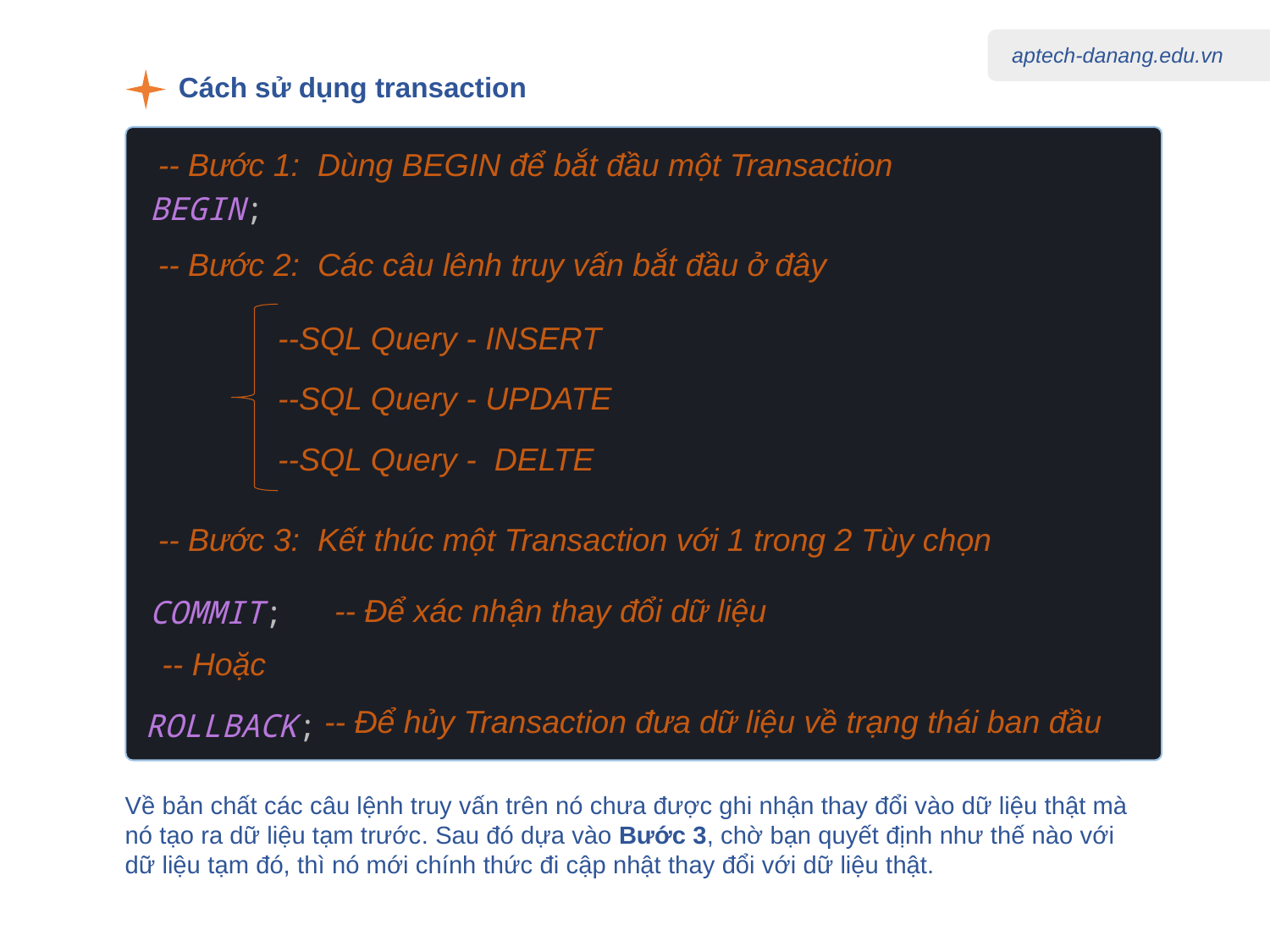

Cách sử dụng transaction

-- Bước 1:  Dùng BEGIN để bắt đầu một Transaction
BEGIN;
-- Bước 2:  Các câu lênh truy vấn bắt đầu ở đây

--SQL Query - INSERT
--SQL Query - UPDATE
--SQL Query -  DELTE
-- Bước 3:  Kết thúc một Transaction với 1 trong 2 Tùy chọn
-- Để xác nhận thay đổi dữ liệu
COMMIT;
-- Hoặc
-- Để hủy Transaction đưa dữ liệu về trạng thái ban đầu
ROLLBACK;
Về bản chất các câu lệnh truy vấn trên nó chưa được ghi nhận thay đổi vào dữ liệu thật mà nó tạo ra dữ liệu tạm trước. Sau đó dựa vào Bước 3, chờ bạn quyết định như thế nào với dữ liệu tạm đó, thì nó mới chính thức đi cập nhật thay đổi với dữ liệu thật.